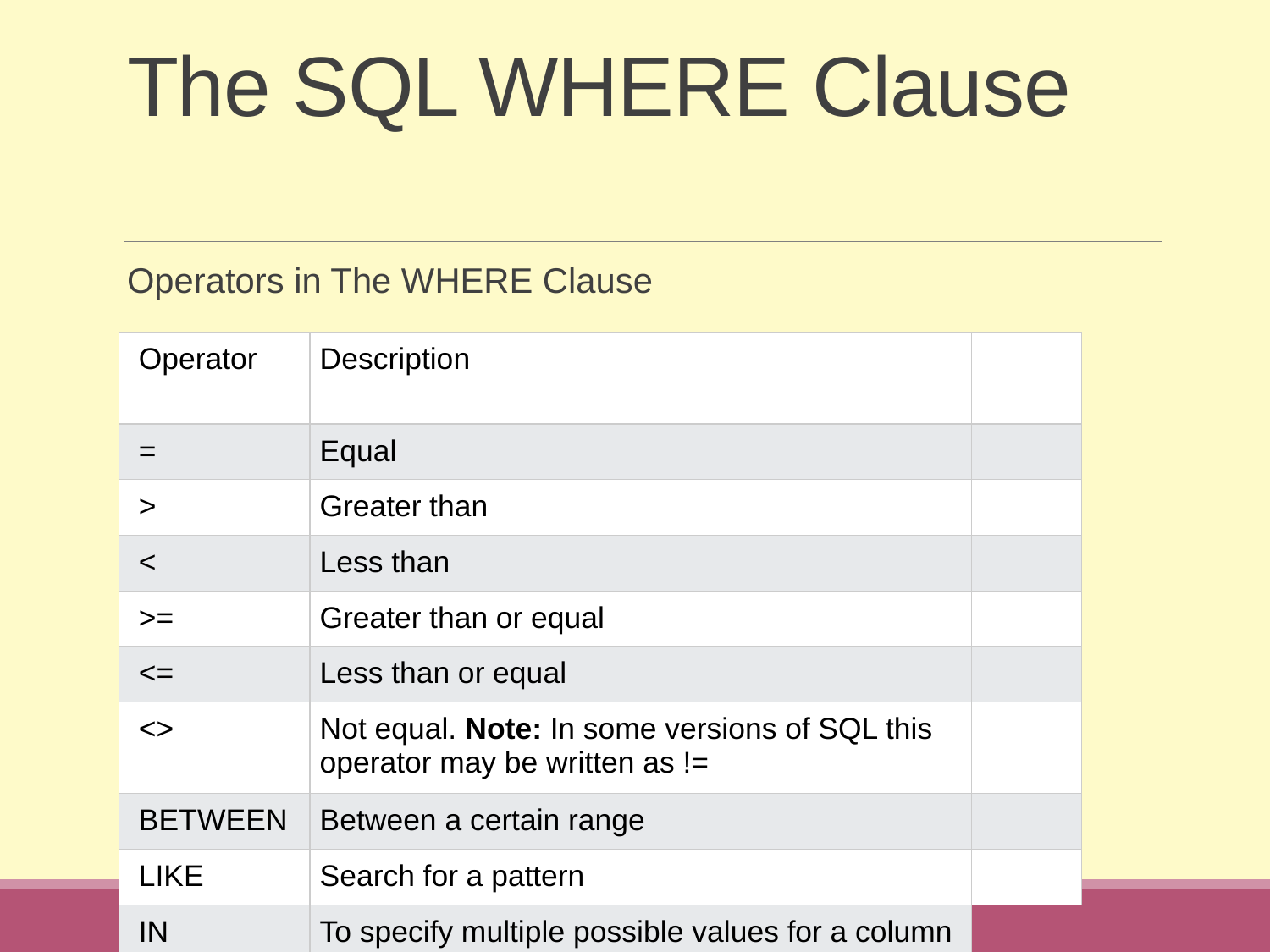

# The SQL WHERE Clause
Operators in The WHERE Clause

| Operator | Description |  |
| --- | --- | --- |
| = | Equal |  |
| > | Greater than |  |
| < | Less than |  |
| >= | Greater than or equal |  |
| <= | Less than or equal |  |
| <> | Not equal. Note: In some versions of SQL this operator may be written as != |  |
| BETWEEN | Between a certain range |  |
| LIKE | Search for a pattern |  |
| IN | To specify multiple possible values for a column |  |